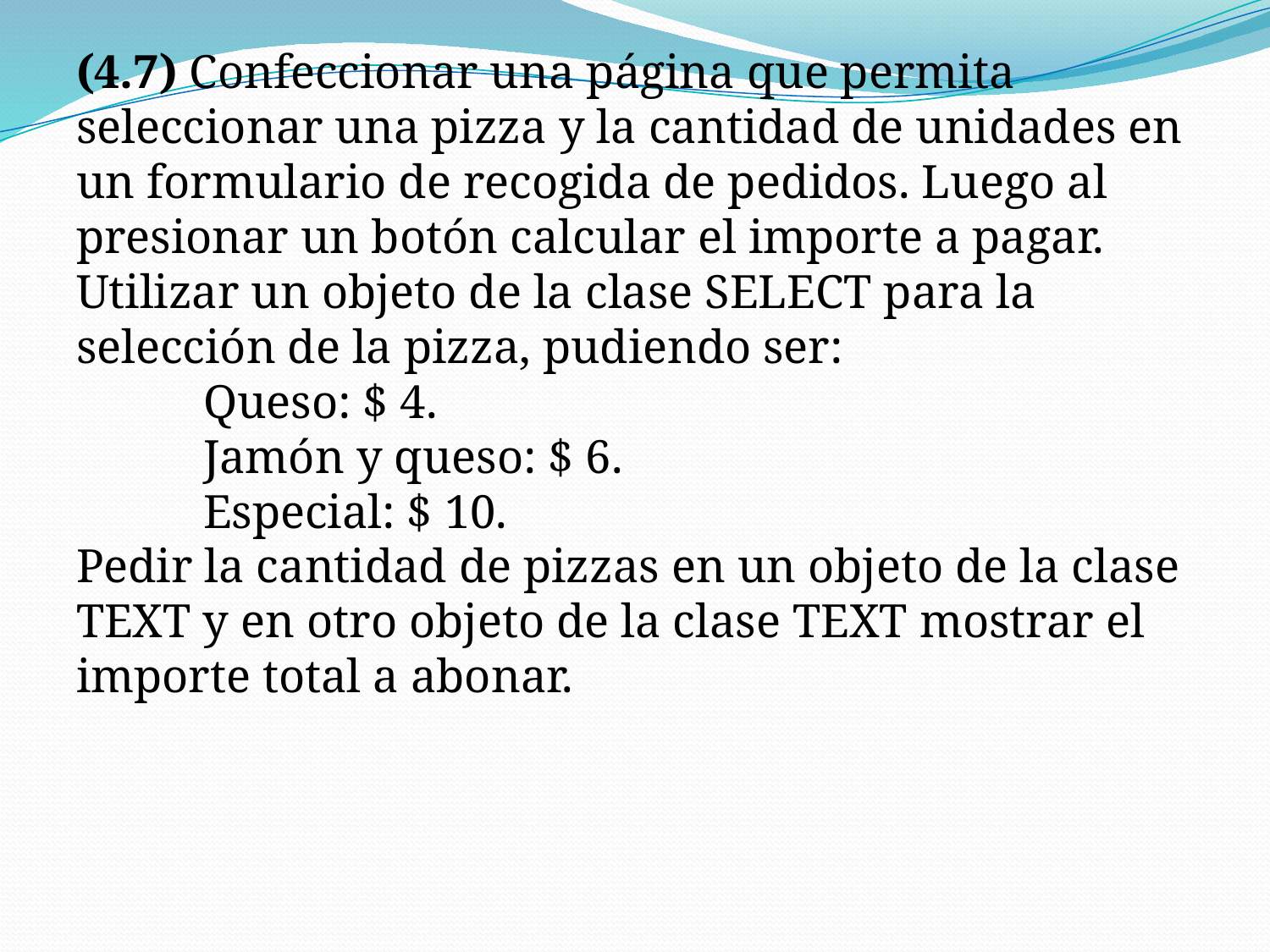

(4.7) Confeccionar una página que permita seleccionar una pizza y la cantidad de unidades en un formulario de recogida de pedidos. Luego al presionar un botón calcular el importe a pagar.
Utilizar un objeto de la clase SELECT para la selección de la pizza, pudiendo ser:
	Queso: $ 4.
	Jamón y queso: $ 6.
	Especial: $ 10.
Pedir la cantidad de pizzas en un objeto de la clase TEXT y en otro objeto de la clase TEXT mostrar el importe total a abonar.